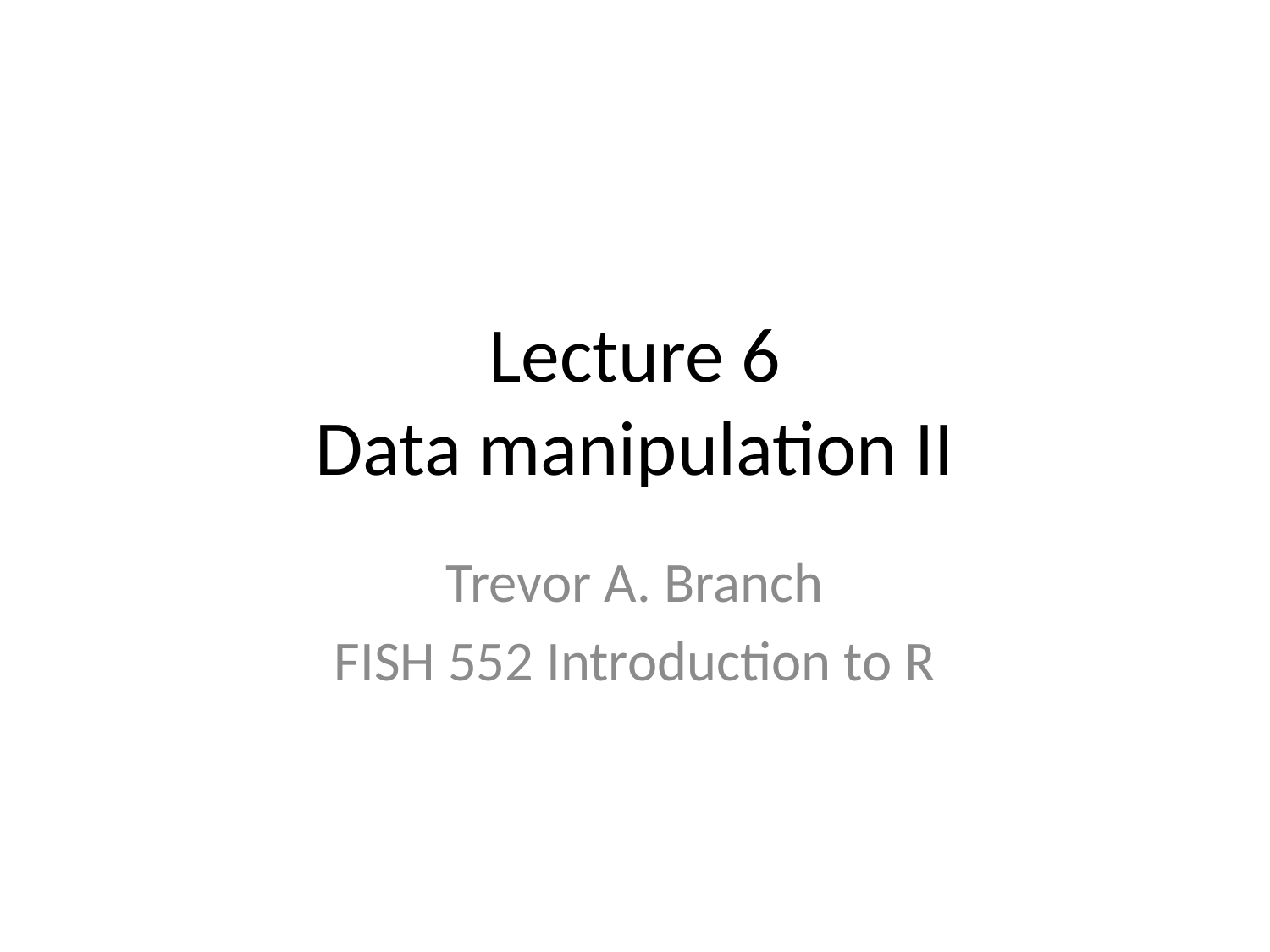

# Lecture 6 Data manipulation II
Trevor A. Branch
FISH 552 Introduction to R